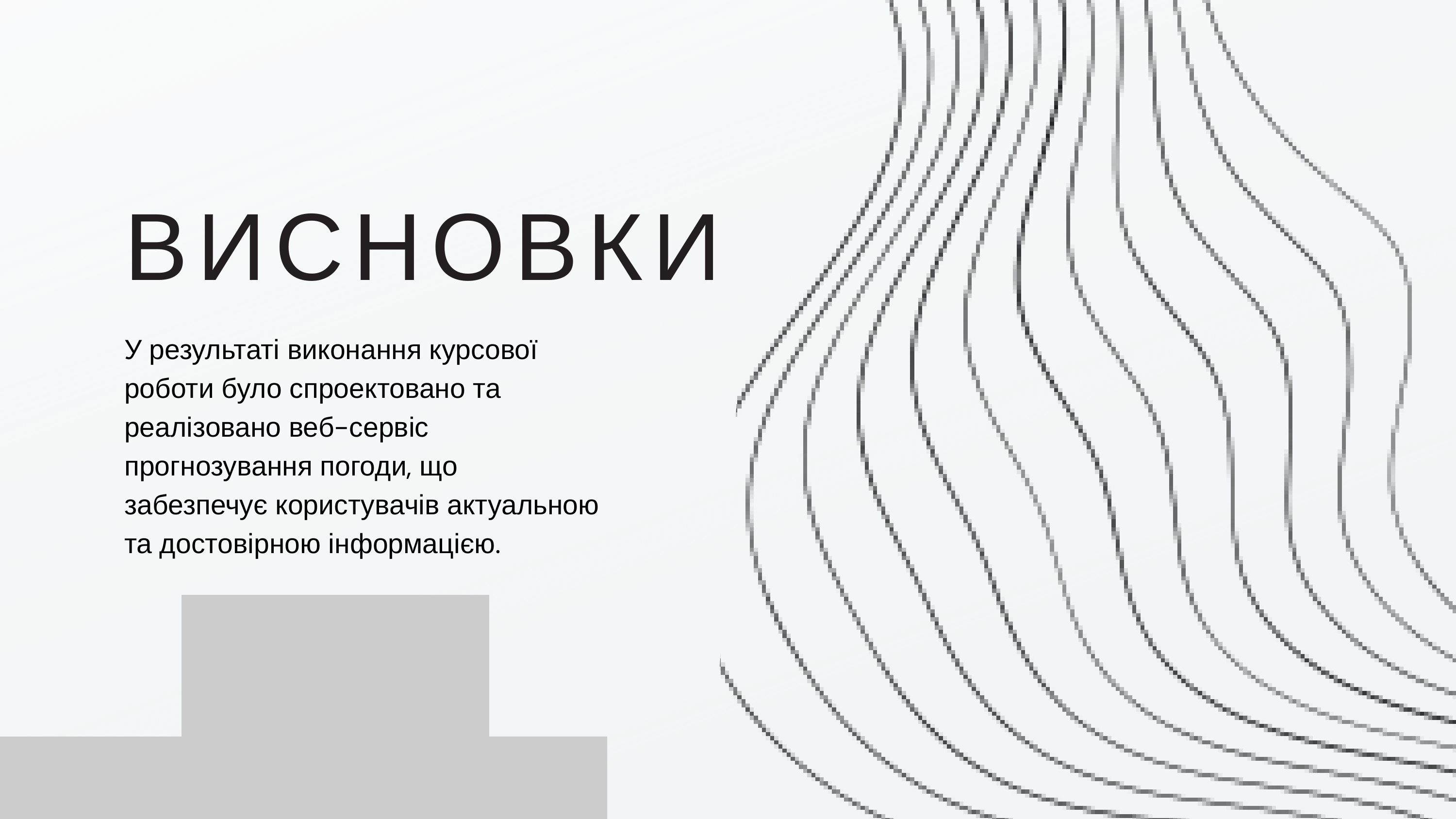

ВИСНОВКИ
У результаті виконання курсової роботи було спроектовано та реалізовано веб-сервіс прогнозування погоди, що забезпечує користувачів актуальною та достовірною інформацією.